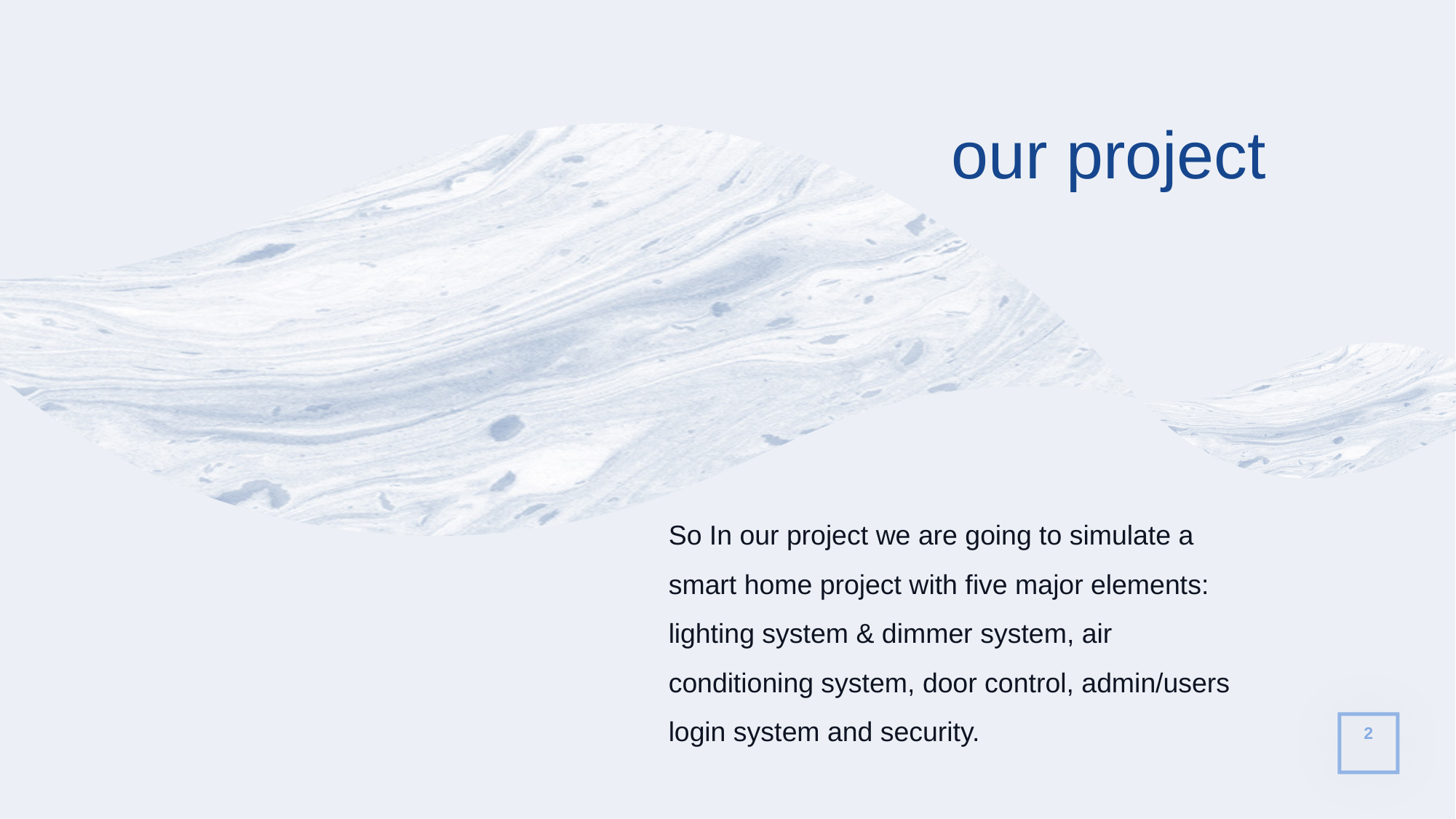

our project

So In our project we are going to simulate a smart home project with five major elements: lighting system & dimmer system, air conditioning system, door control, admin/users login system and security.

2